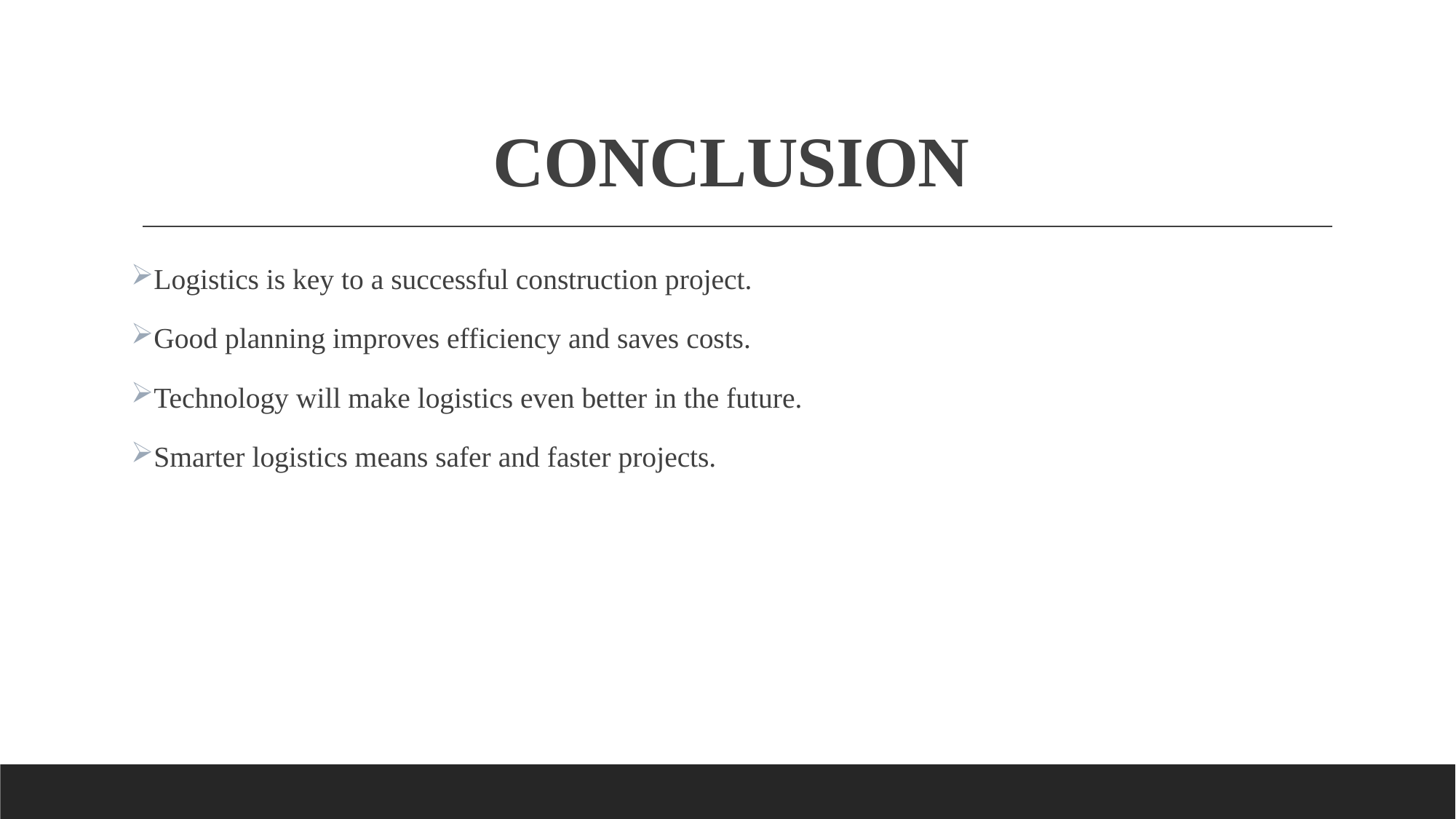

# CONCLUSION
Logistics is key to a successful construction project.
Good planning improves efficiency and saves costs.
Technology will make logistics even better in the future.
Smarter logistics means safer and faster projects.